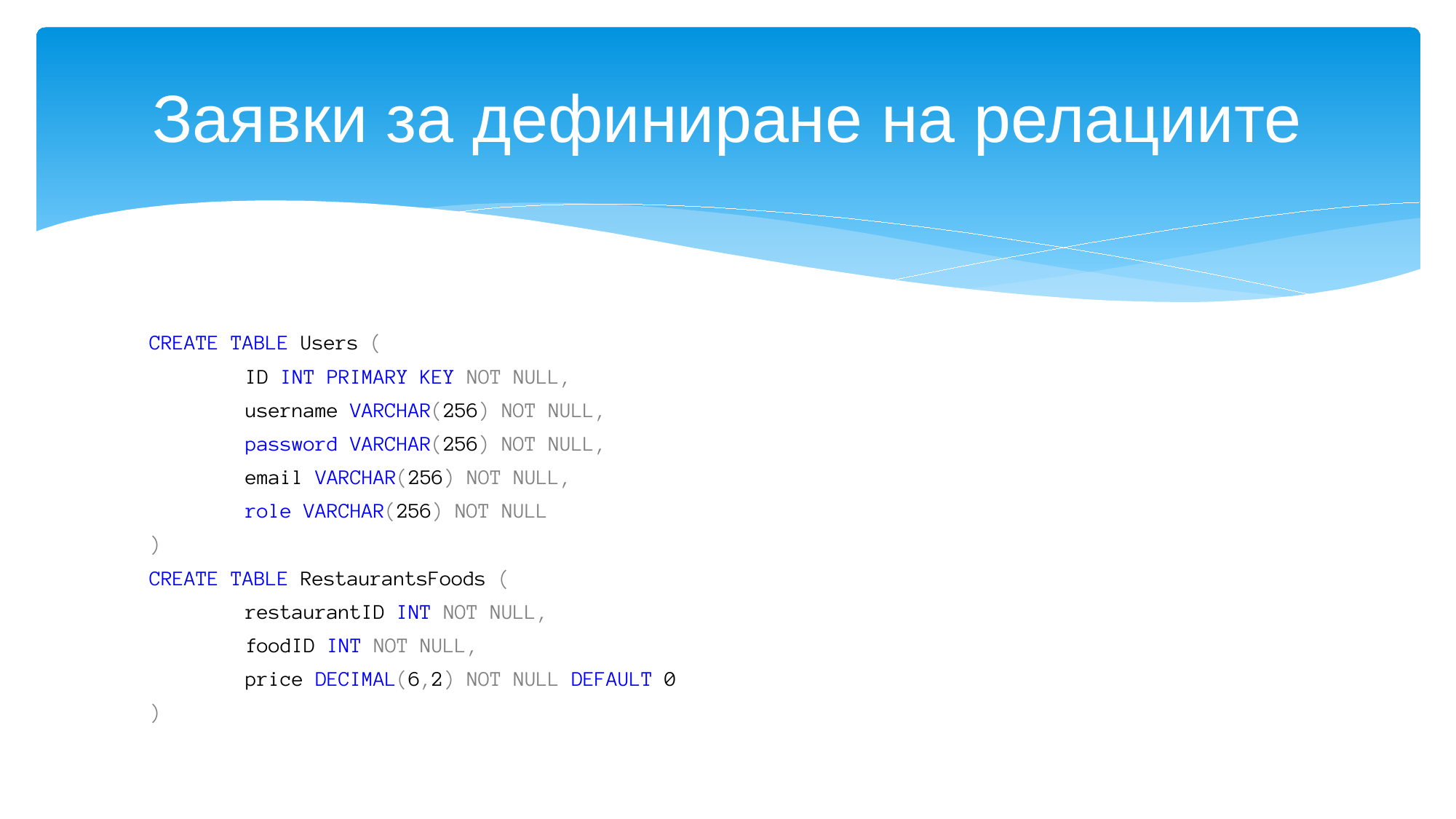

# Заявки за дефиниране на релациите
CREATE TABLE Users (
	ID INT PRIMARY KEY NOT NULL,
	username VARCHAR(256) NOT NULL,
	password VARCHAR(256) NOT NULL,
	email VARCHAR(256) NOT NULL,
	role VARCHAR(256) NOT NULL
)
CREATE TABLE RestaurantsFoods (
	restaurantID INT NOT NULL,
	foodID INT NOT NULL,
	price DECIMAL(6,2) NOT NULL DEFAULT 0
)